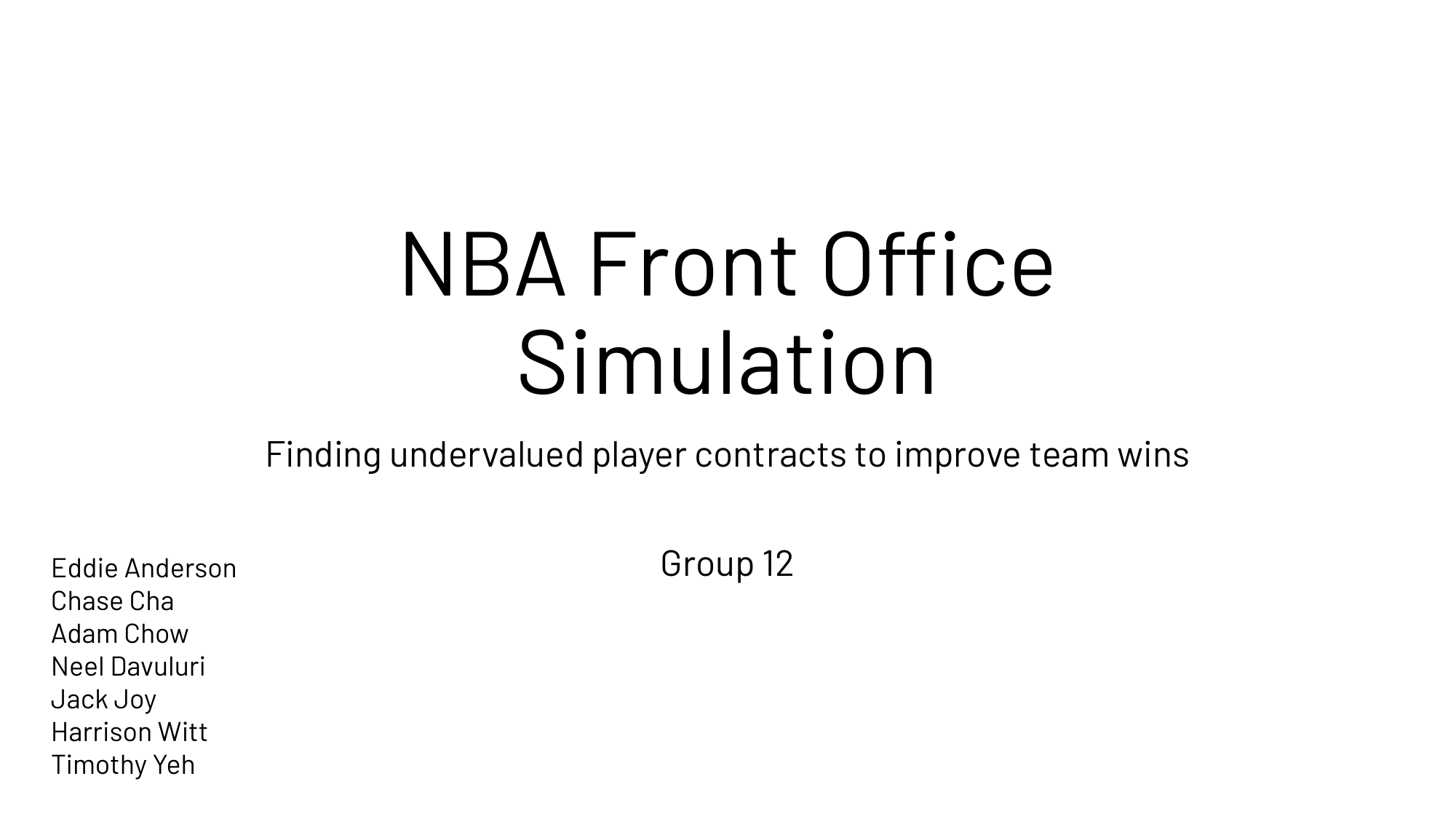

# NBA Front Office Simulation
Finding undervalued player contracts to improve team wins

Group 12
Eddie Anderson
Chase Cha
Adam Chow
Neel Davuluri
Jack Joy
Harrison Witt
Timothy Yeh